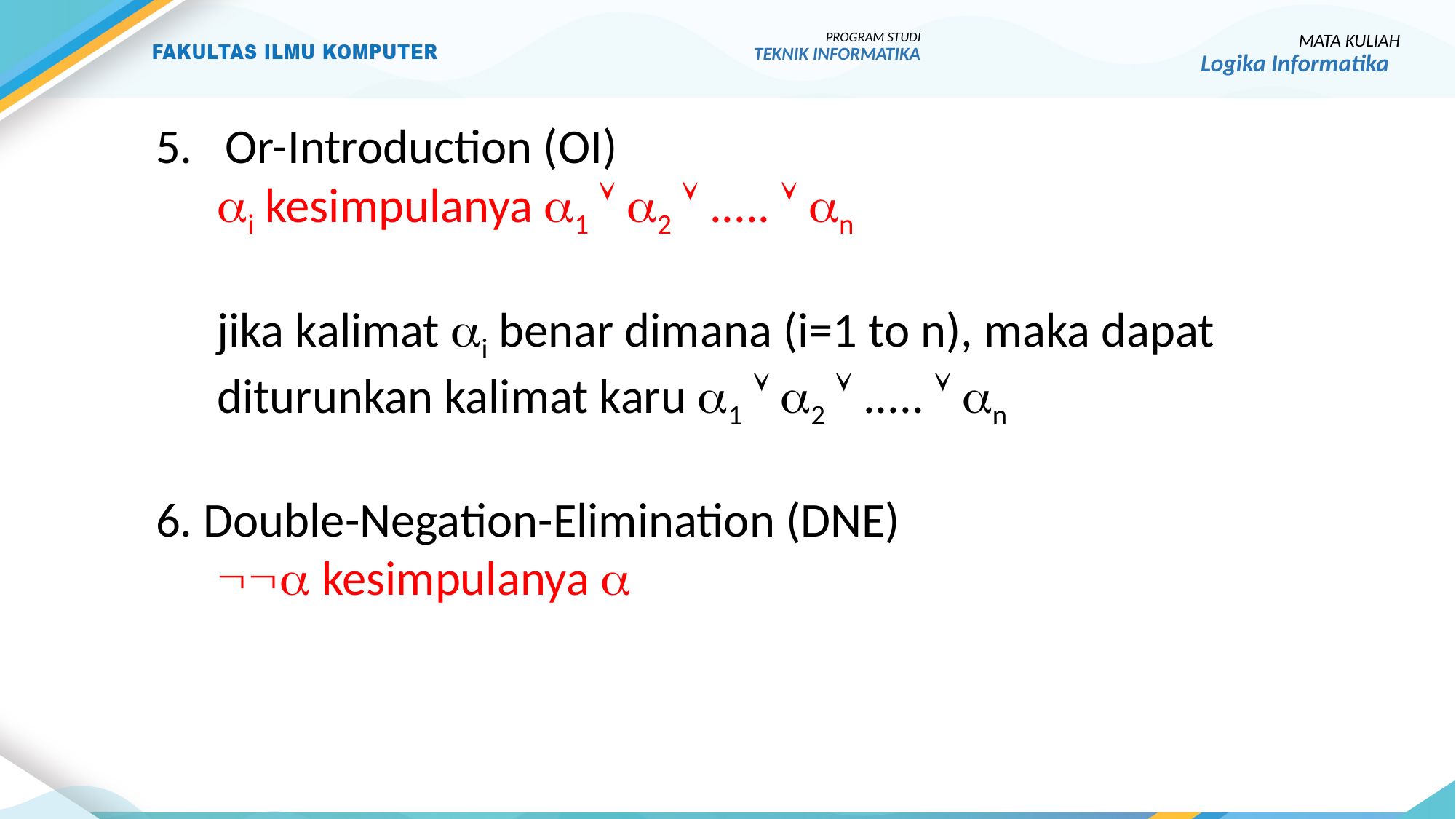

PROGRAM STUDI
TEKNIK INFORMATIKA
MATA KULIAH
Logika Informatika
5.   Or-Introduction (OI)
	αi kesimpulanya α1 ∨ α2 ∨ ..... ∨ αn

	jika kalimat αi benar dimana (i=1 to n), maka dapat diturunkan kalimat karu α1 ∨ α2 ∨ ..... ∨ αn

6. Double-Negation-Elimination (DNE)
	¬¬α kesimpulanya α